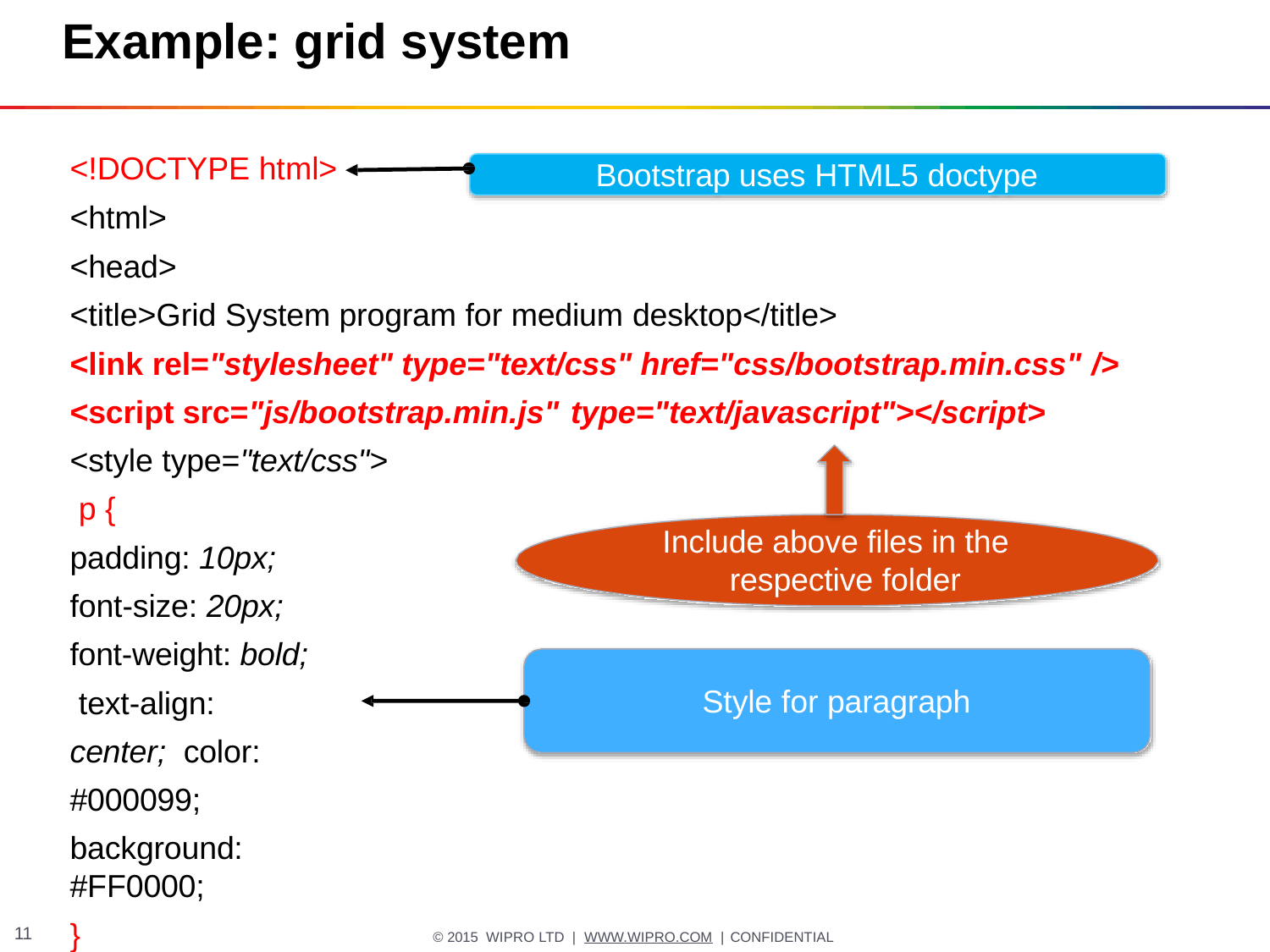

# Example: grid system

<!DOCTYPE html>
<html>
<head>

Bootstrap uses HTML5 doctype

<title>Grid System program for medium desktop</title>
<link rel="stylesheet" type="text/css" href="css/bootstrap.min.css" />
<script src="js/bootstrap.min.js" type="text/javascript"></script>
<style type="text/css">  p {

Include above files in the  respective folder
padding: 10px;  font-size: 20px;  font-weight: bold;  text-align: center;  color: #000099;
background: #FF0000;
}

Style for paragraph

11
© 2015  WIPRO LTD  |  WWW.WIPRO.COM  | CONFIDENTIAL